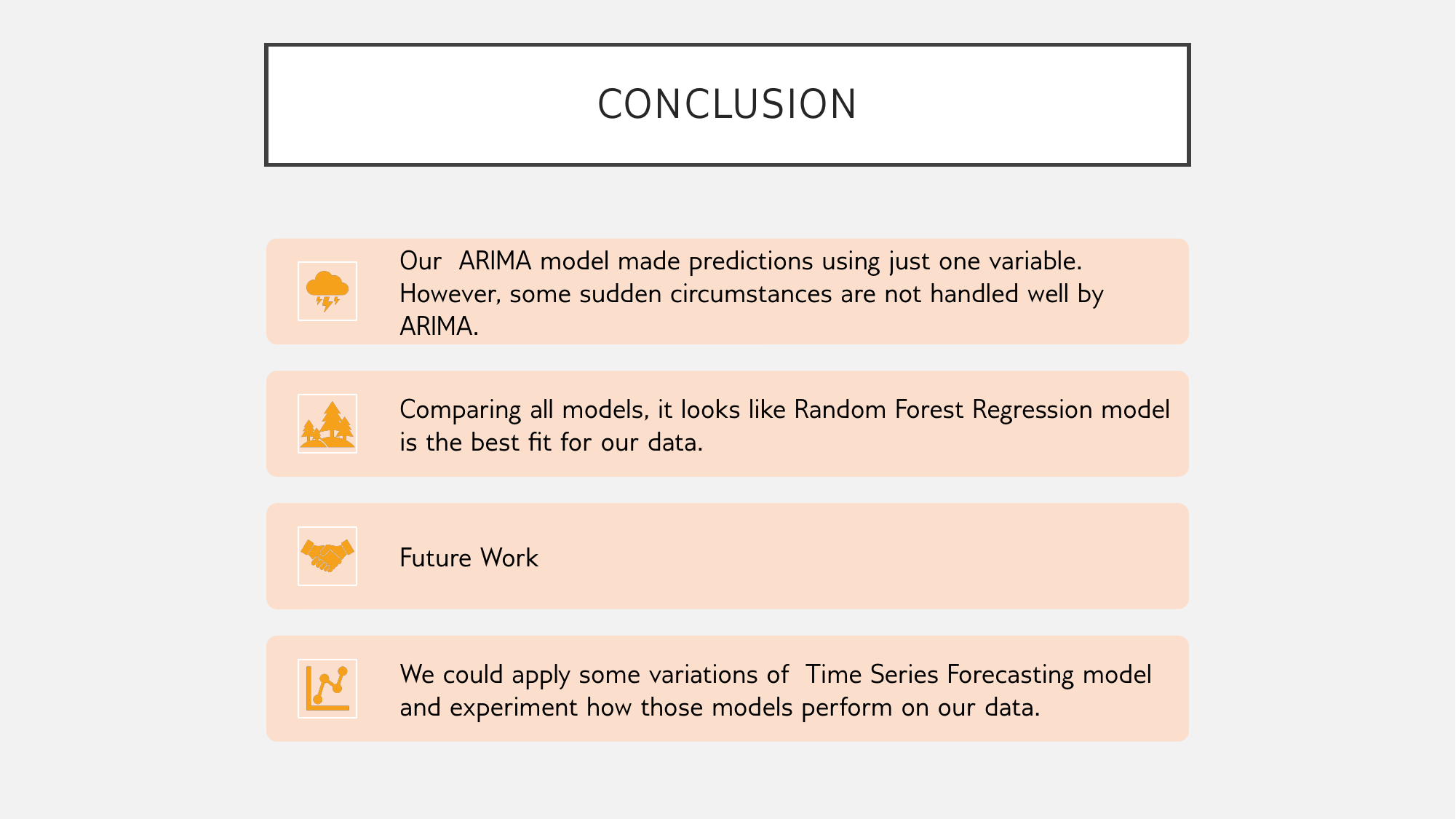

# conclusion
Our  ARIMA model made predictions using just one variable. However, some sudden circumstances are not handled well by ARIMA.
Comparing all models, it looks like Random Forest Regression model is the best fit for our data.
Future Work
We could apply some variations of  Time Series Forecasting model and experiment how those models perform on our data.